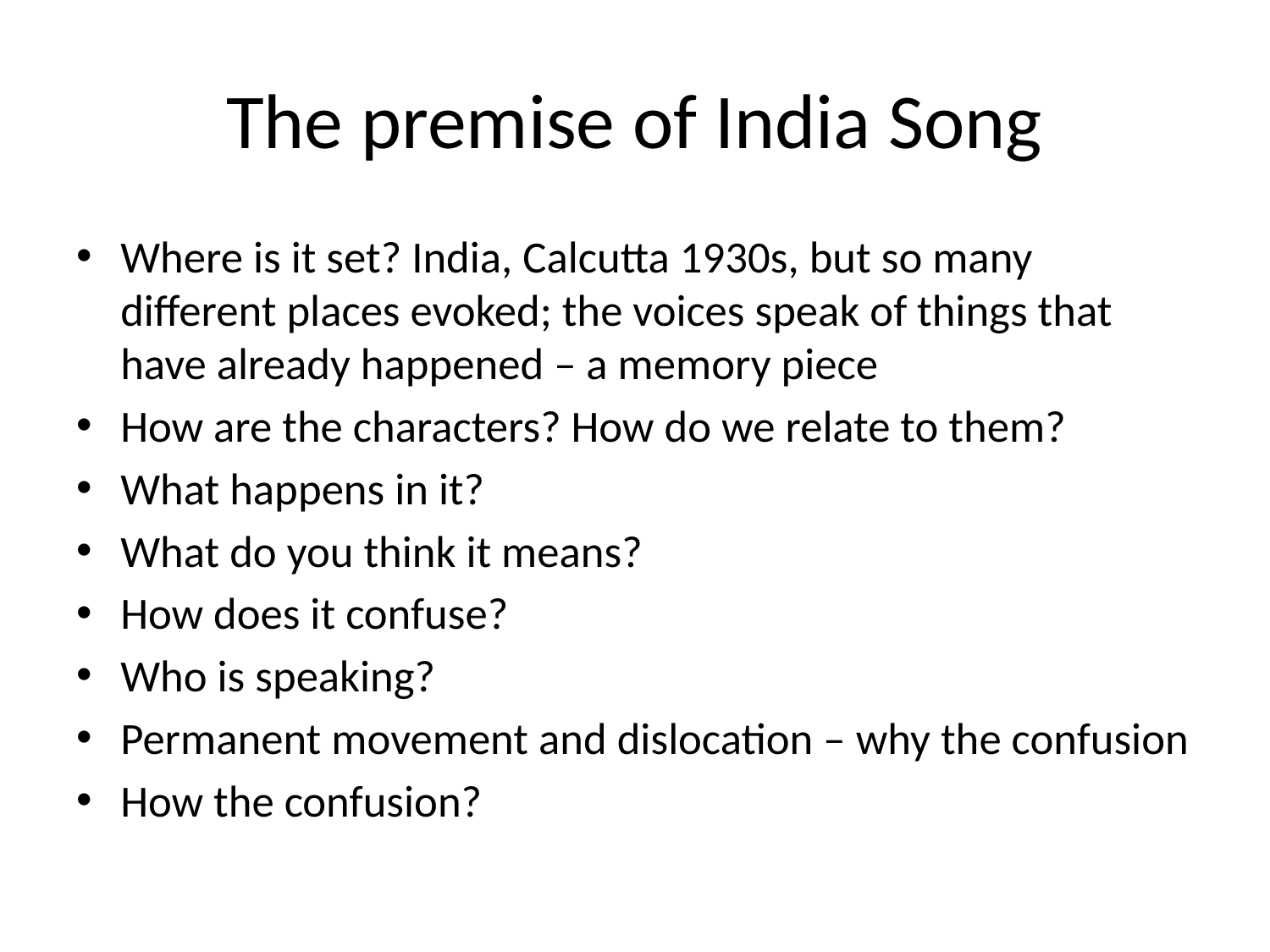

# The premise of India Song
Where is it set? India, Calcutta 1930s, but so many different places evoked; the voices speak of things that have already happened – a memory piece
How are the characters? How do we relate to them?
What happens in it?
What do you think it means?
How does it confuse?
Who is speaking?
Permanent movement and dislocation – why the confusion
How the confusion?